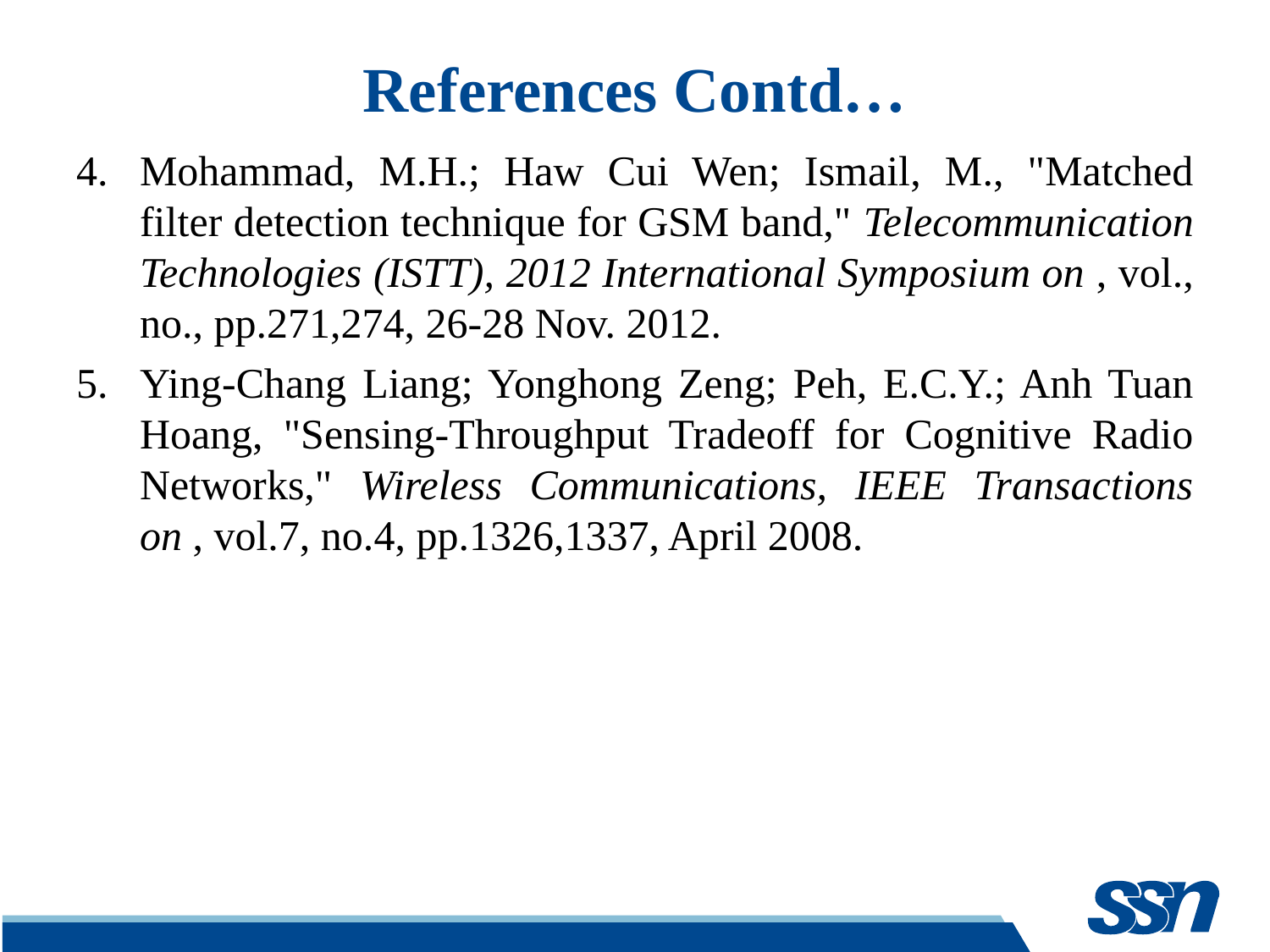

# References Contd…
Mohammad, M.H.; Haw Cui Wen; Ismail, M., "Matched filter detection technique for GSM band," Telecommunication Technologies (ISTT), 2012 International Symposium on , vol., no., pp.271,274, 26-28 Nov. 2012.
Ying-Chang Liang; Yonghong Zeng; Peh, E.C.Y.; Anh Tuan Hoang, "Sensing-Throughput Tradeoff for Cognitive Radio Networks," Wireless Communications, IEEE Transactions on , vol.7, no.4, pp.1326,1337, April 2008.